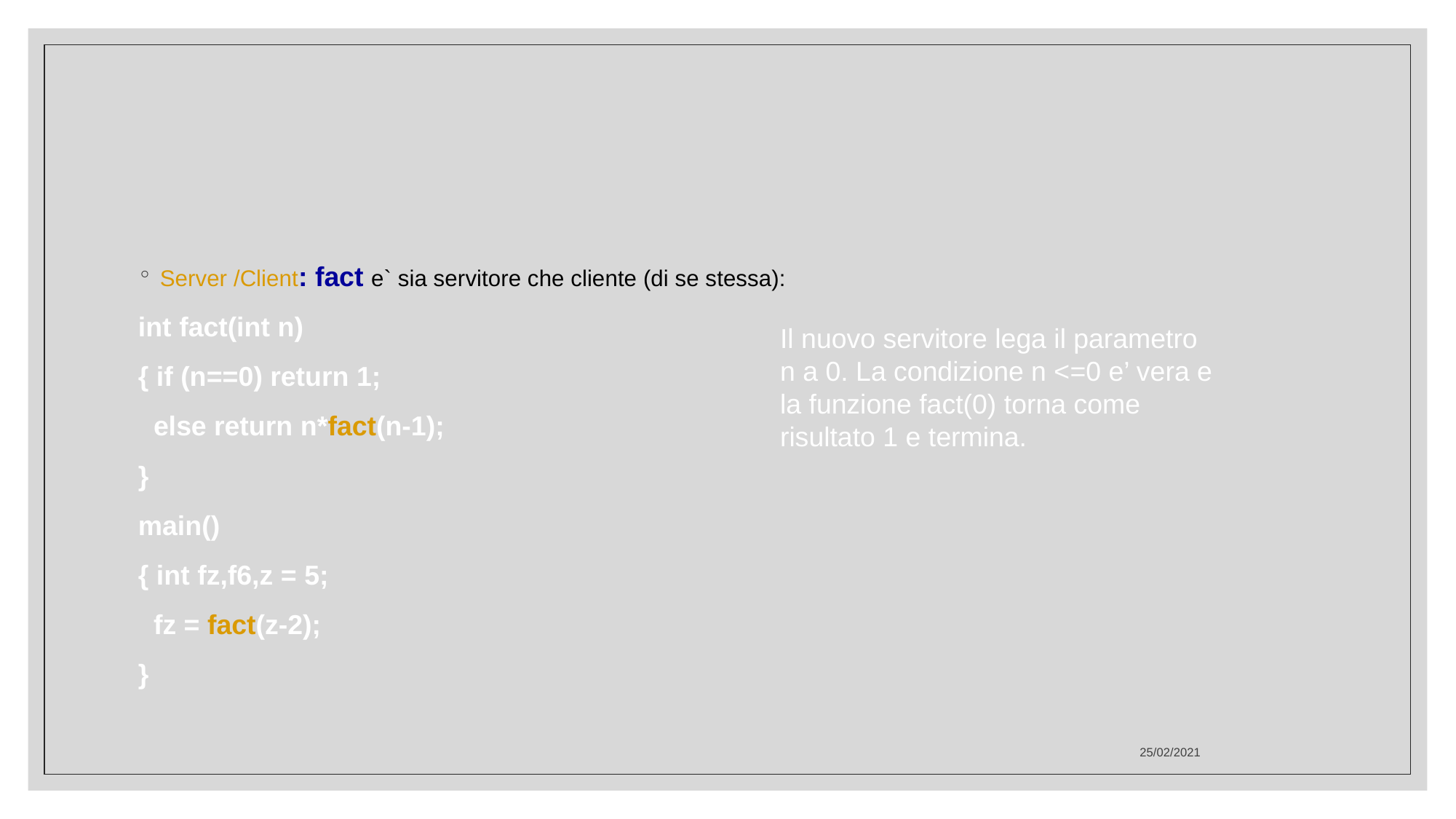

#
Server /Client: fact e` sia servitore che cliente (di se stessa):
int fact(int n)
{ if (n==0) return 1;
  else return n*fact(n-1);
}
main()
{ int fz,f6,z = 5;
  fz = fact(z-2);
}
Il nuovo servitore lega il parametro
n a 0. La condizione n <=0 e’ vera e
la funzione fact(0) torna come
risultato 1 e termina.
25/02/2021